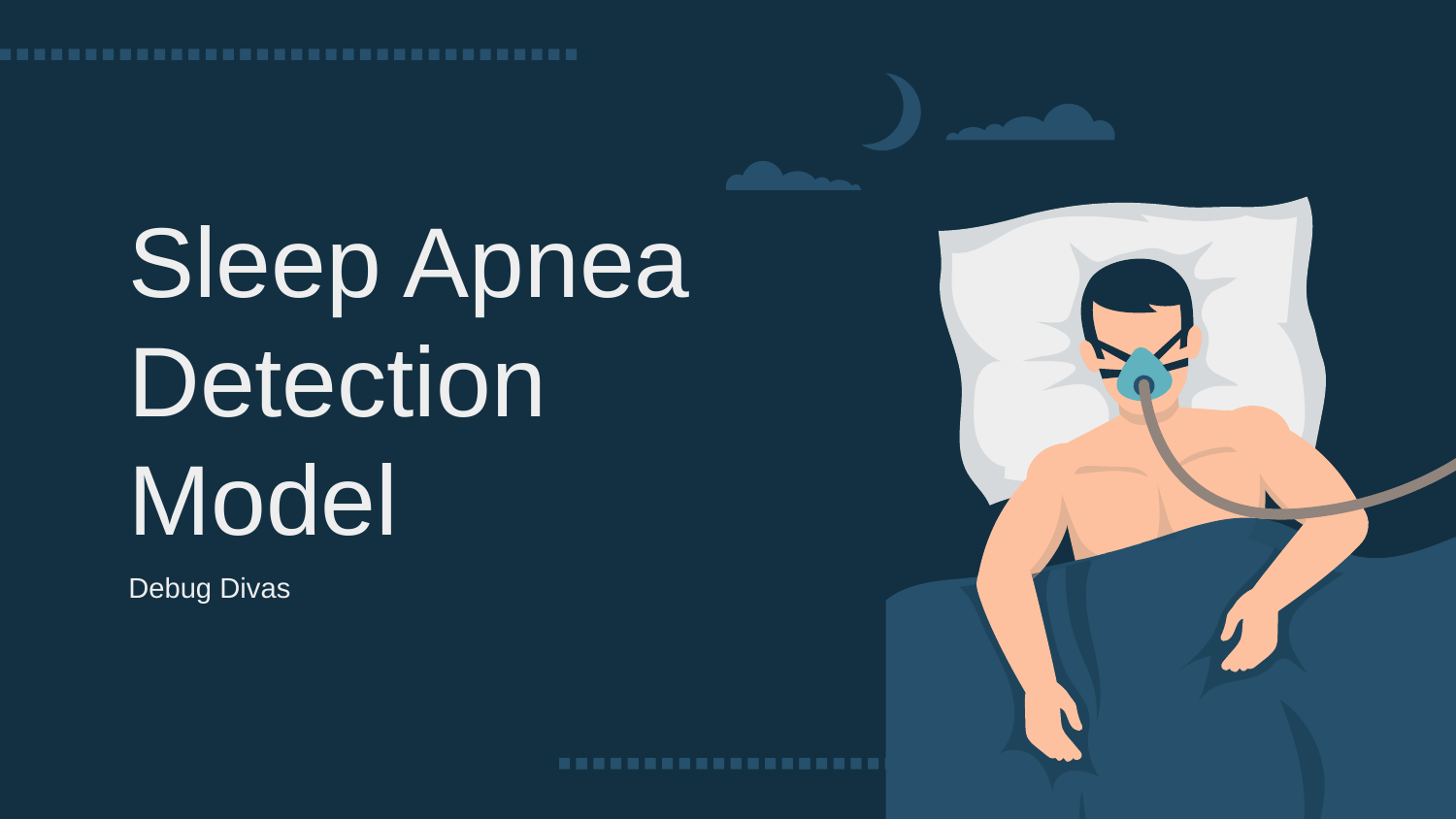

# Sleep Apnea Detection Model
Debug Divas